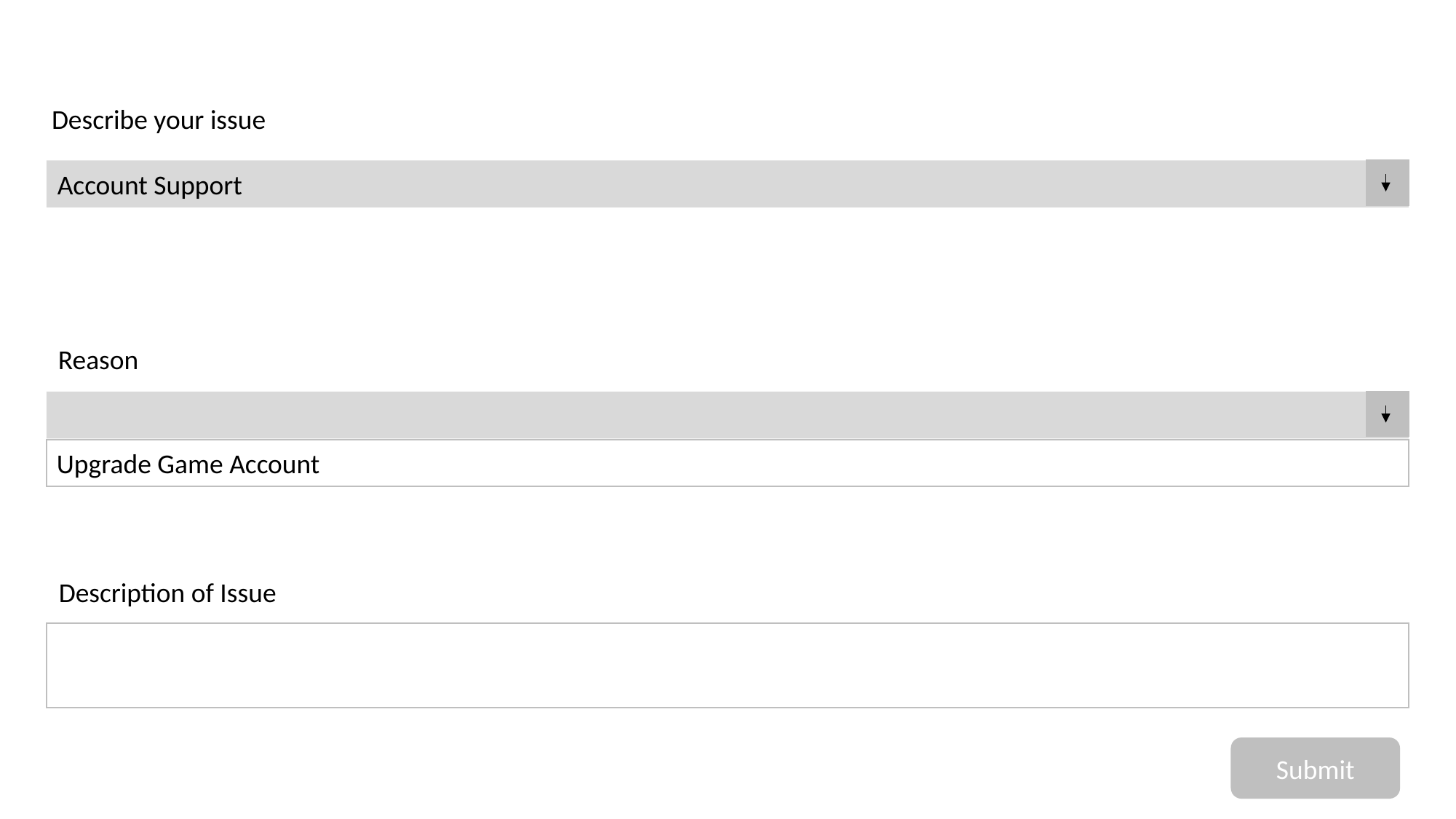

Describe your issue

Account Support
Reason

Upgrade Game Account
Description of Issue

Submit